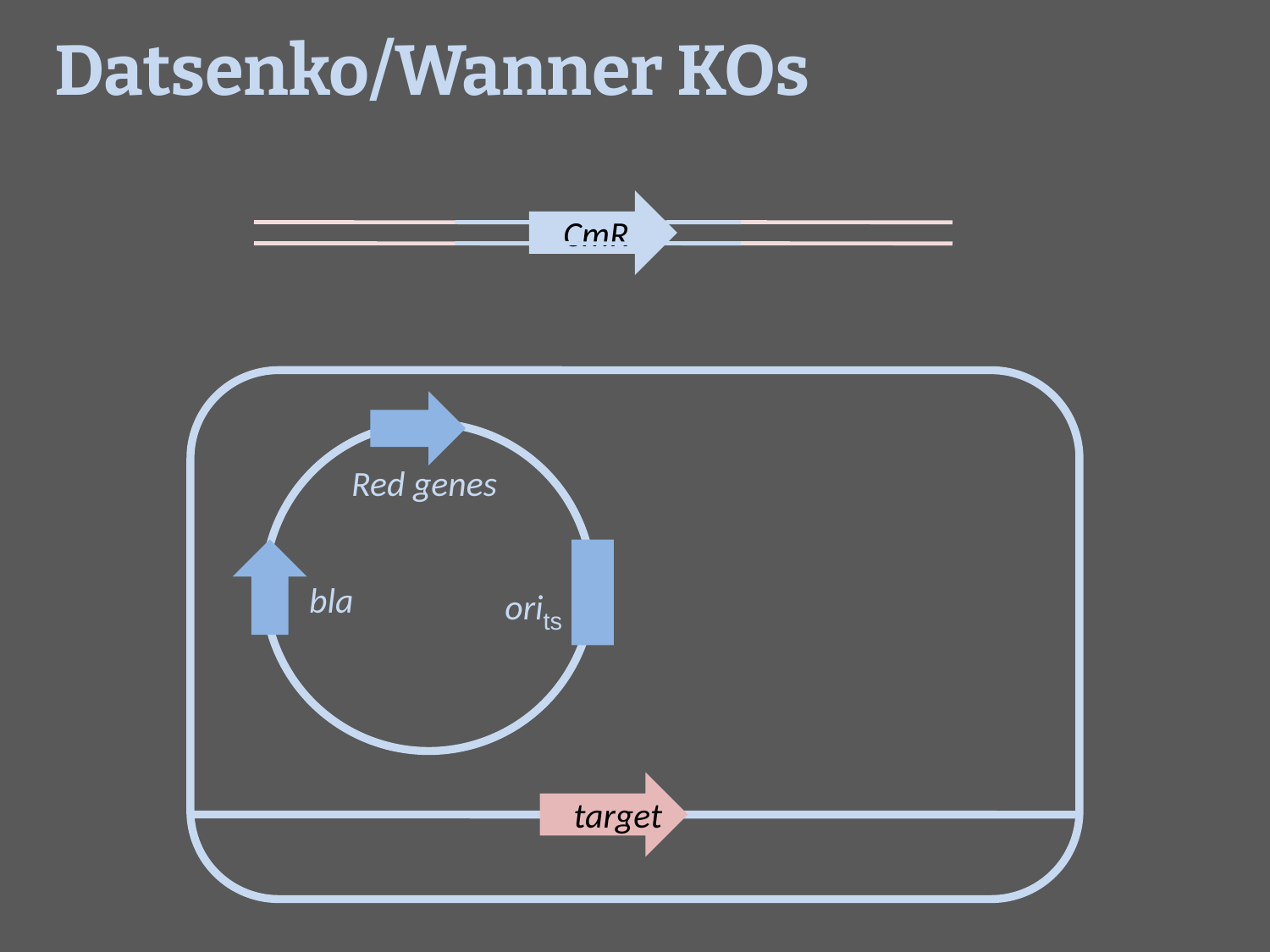

Datsenko/Wanner KOs

CmR

Red genes

bla
orits

target